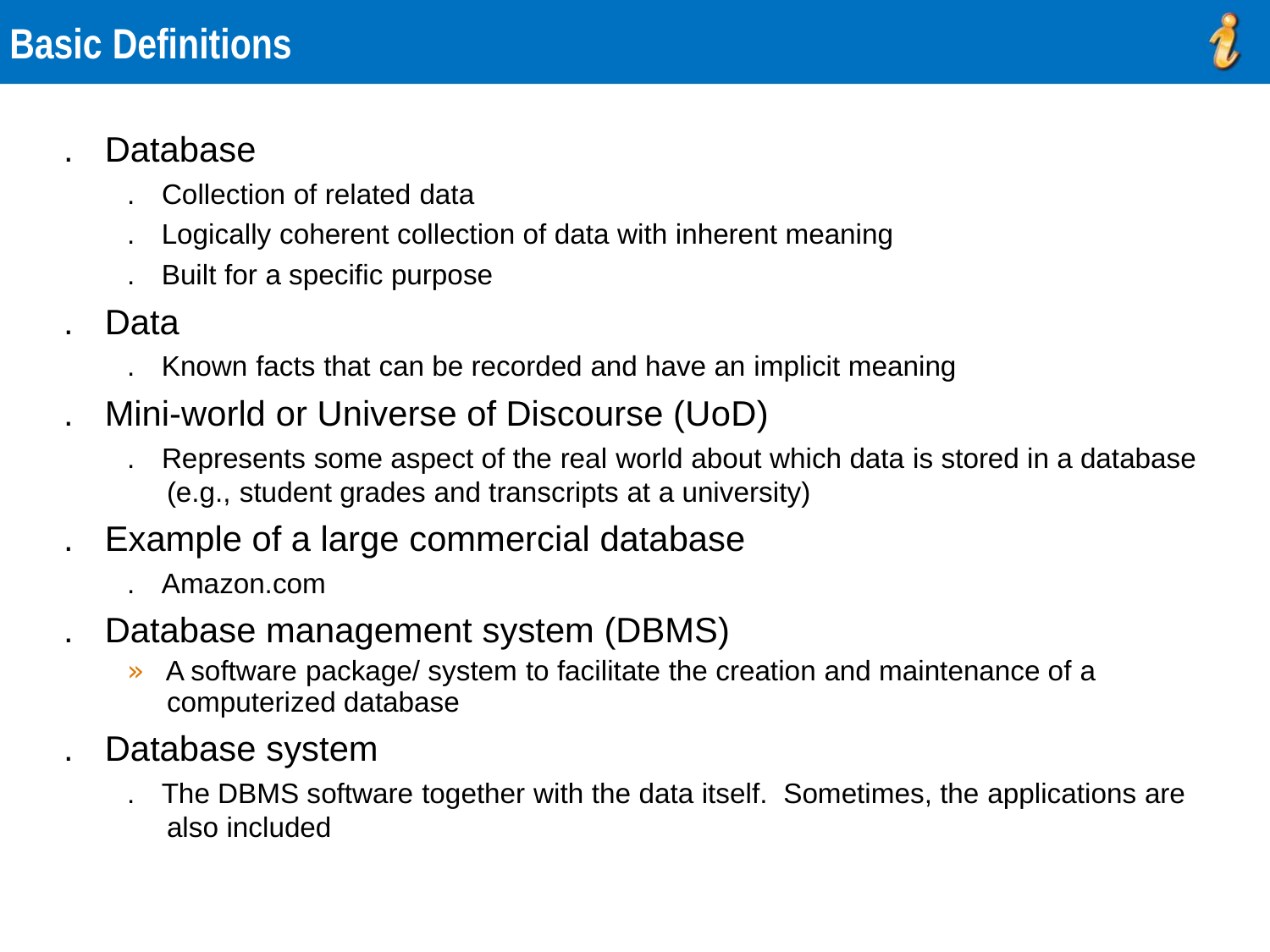

Basic Definitions
. Database
. Collection of related data
. Logically coherent collection of data with inherent meaning
. Built for a specific purpose
. Data
. Known facts that can be recorded and have an implicit meaning
. Mini-world or Universe of Discourse (UoD)
. Represents some aspect of the real world about which data is stored in a database
(e.g., student grades and transcripts at a university)
. Example of a large commercial database
. Amazon.com
. Database management system (DBMS)
» A software package/ system to facilitate the creation and maintenance of a
computerized database
. Database system
. The DBMS software together with the data itself. Sometimes, the applications are
also included